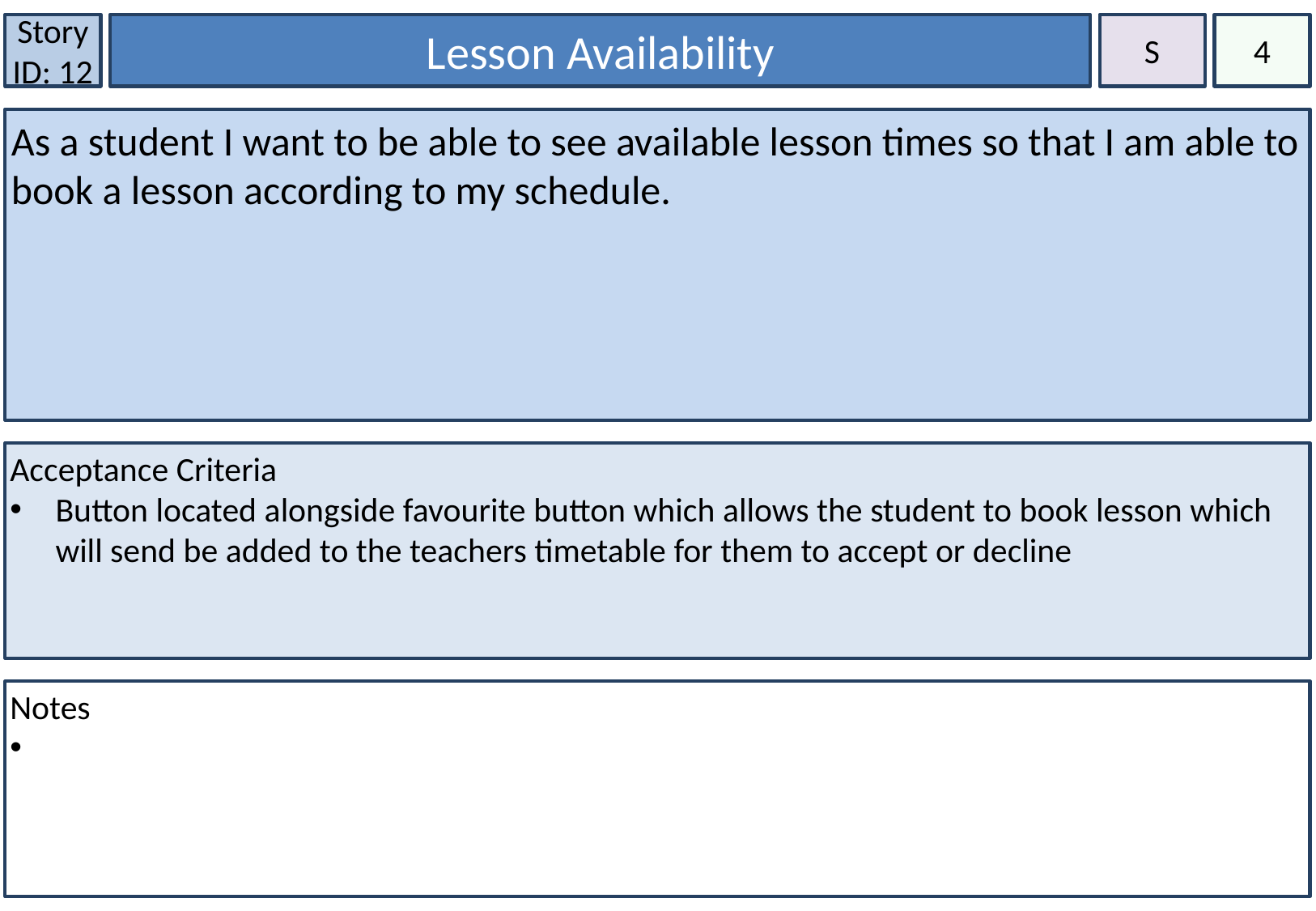

Story ID: 12

4

Lesson Availability

S

As a student I want to be able to see available lesson times so that I am able to book a lesson according to my schedule.

Acceptance Criteria
Button located alongside favourite button which allows the student to book lesson which will send be added to the teachers timetable for them to accept or decline

Notes